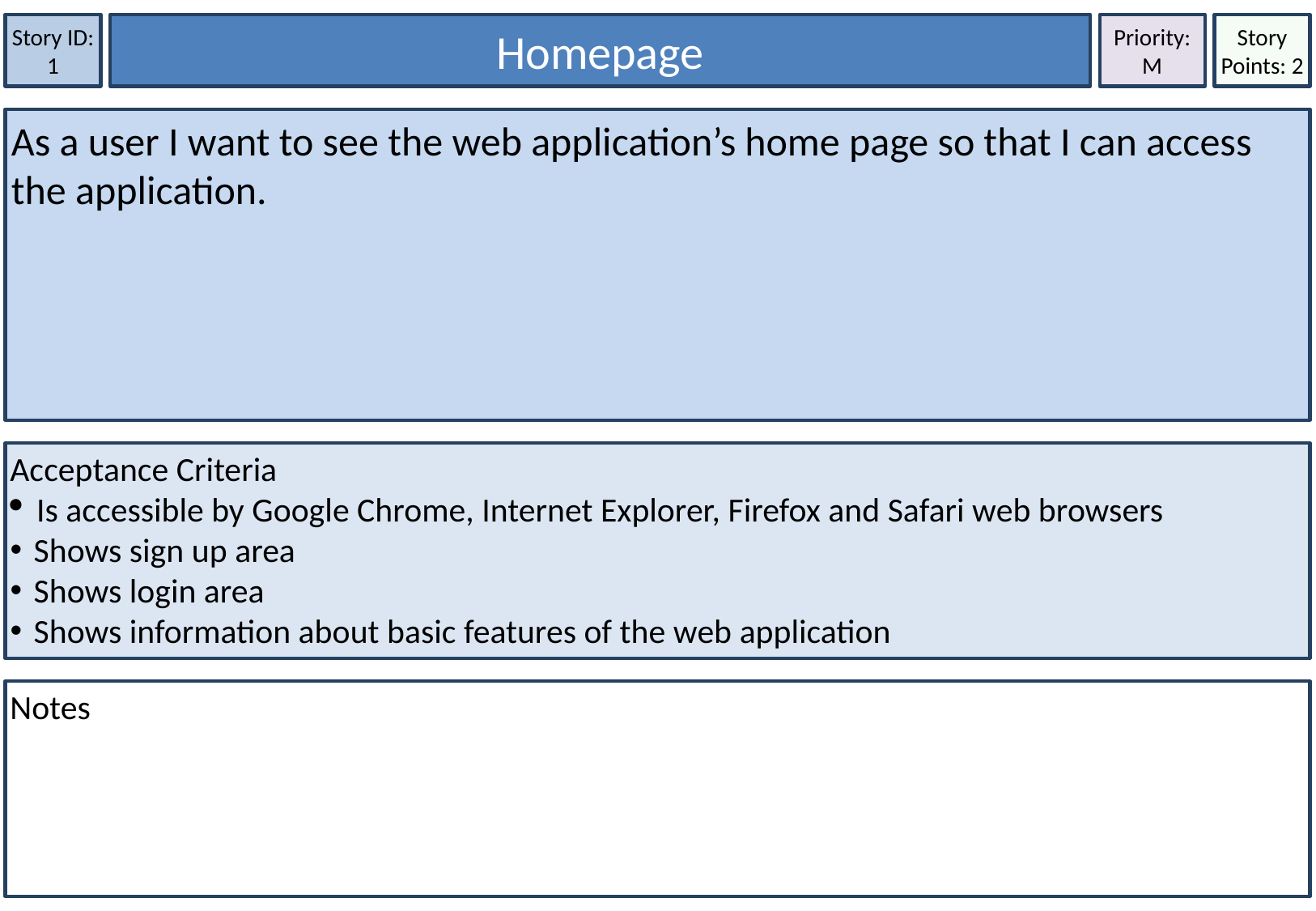

Story Points: 2

Homepage
Story ID: 1
Priority:
M

As a user I want to see the web application’s home page so that I can access the application.

Acceptance Criteria
Is accessible by Google Chrome, Internet Explorer, Firefox and Safari web browsers
Shows sign up area
Shows login area
Shows information about basic features of the web application

Notes